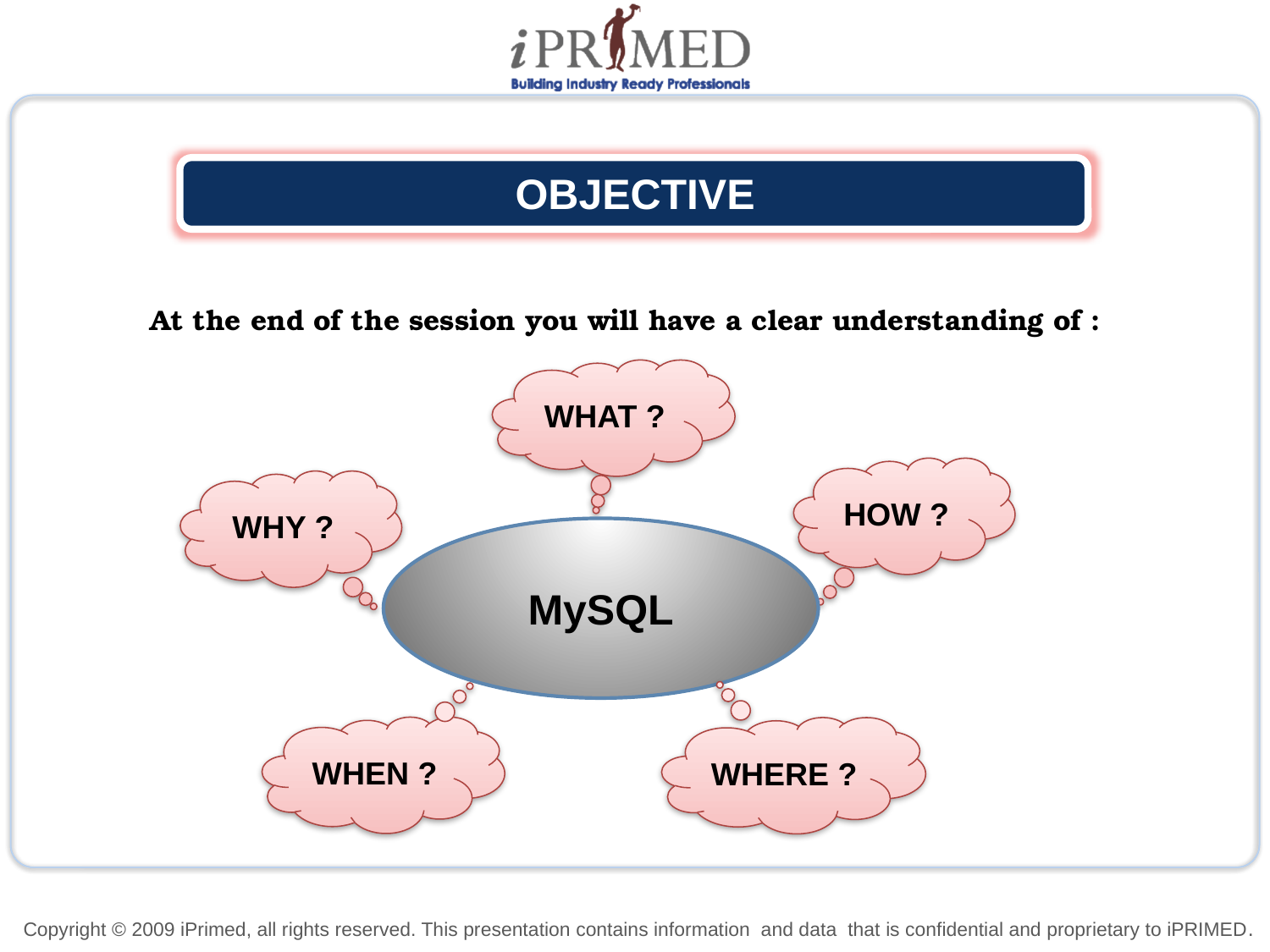

OBJECTIVE
At the end of the session you will have a clear understanding of :

WHAT ?
HOW ?
WHY ?
MySQL
WHEN ?
WHERE ?